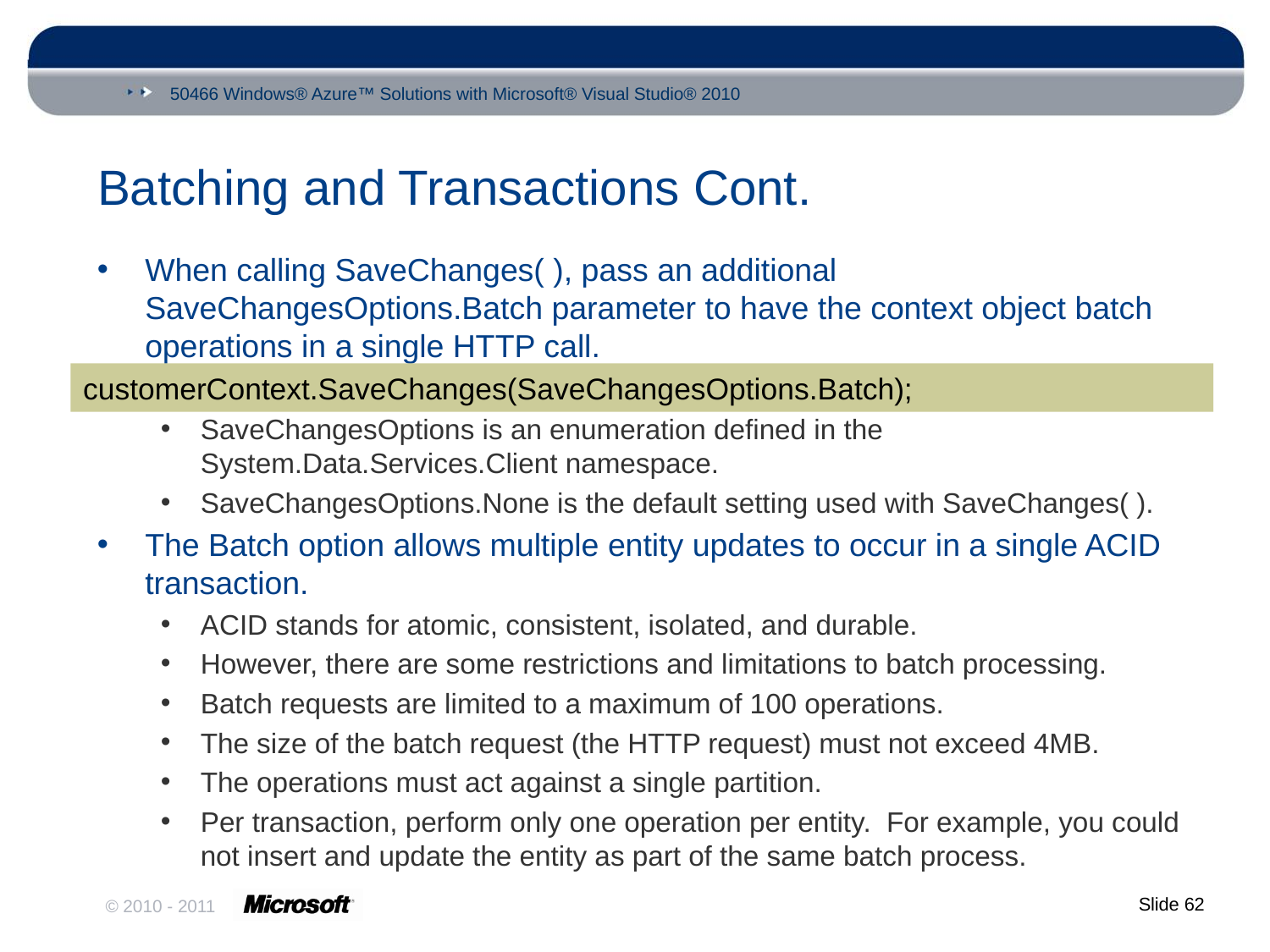

# Batching and Transactions Cont.
When calling SaveChanges( ), pass an additional SaveChangesOptions.Batch parameter to have the context object batch operations in a single HTTP call.

SaveChangesOptions is an enumeration defined in the System.Data.Services.Client namespace.
SaveChangesOptions.None is the default setting used with SaveChanges( ).
The Batch option allows multiple entity updates to occur in a single ACID transaction.
ACID stands for atomic, consistent, isolated, and durable.
However, there are some restrictions and limitations to batch processing.
Batch requests are limited to a maximum of 100 operations.
The size of the batch request (the HTTP request) must not exceed 4MB.
The operations must act against a single partition.
Per transaction, perform only one operation per entity.  For example, you could not insert and update the entity as part of the same batch process.

customerContext.SaveChanges(SaveChangesOptions.Batch);